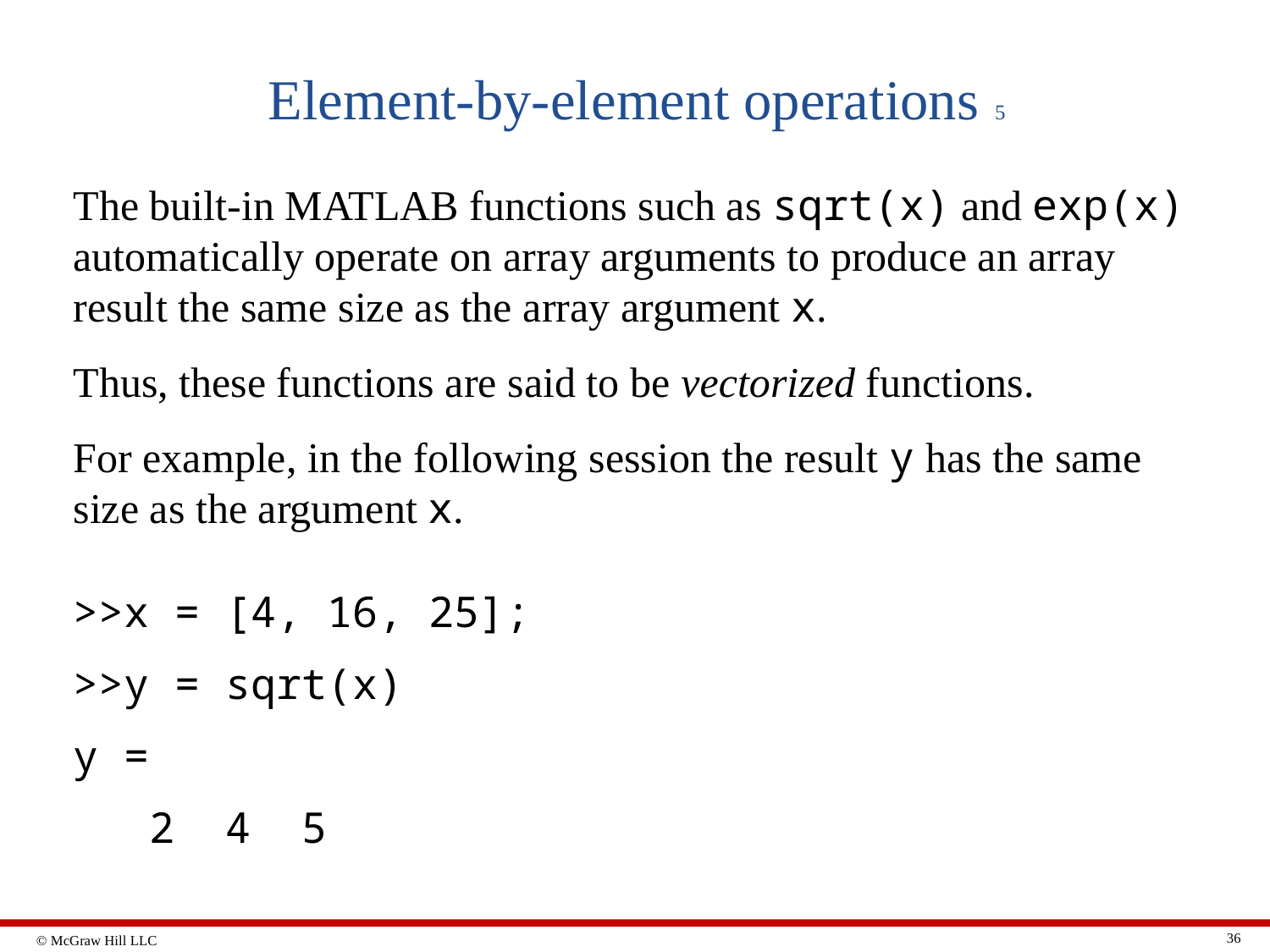

# Element-by-element operations 5
The built-in MATLAB functions such as sqrt(x) and exp(x) automatically operate on array arguments to produce an array result the same size as the array argument x.
Thus, these functions are said to be vectorized functions.
For example, in the following session the result y has the same size as the argument x.
>>x = [4, 16, 25];
>>y = sqrt(x)
y =
   2  4  5
36